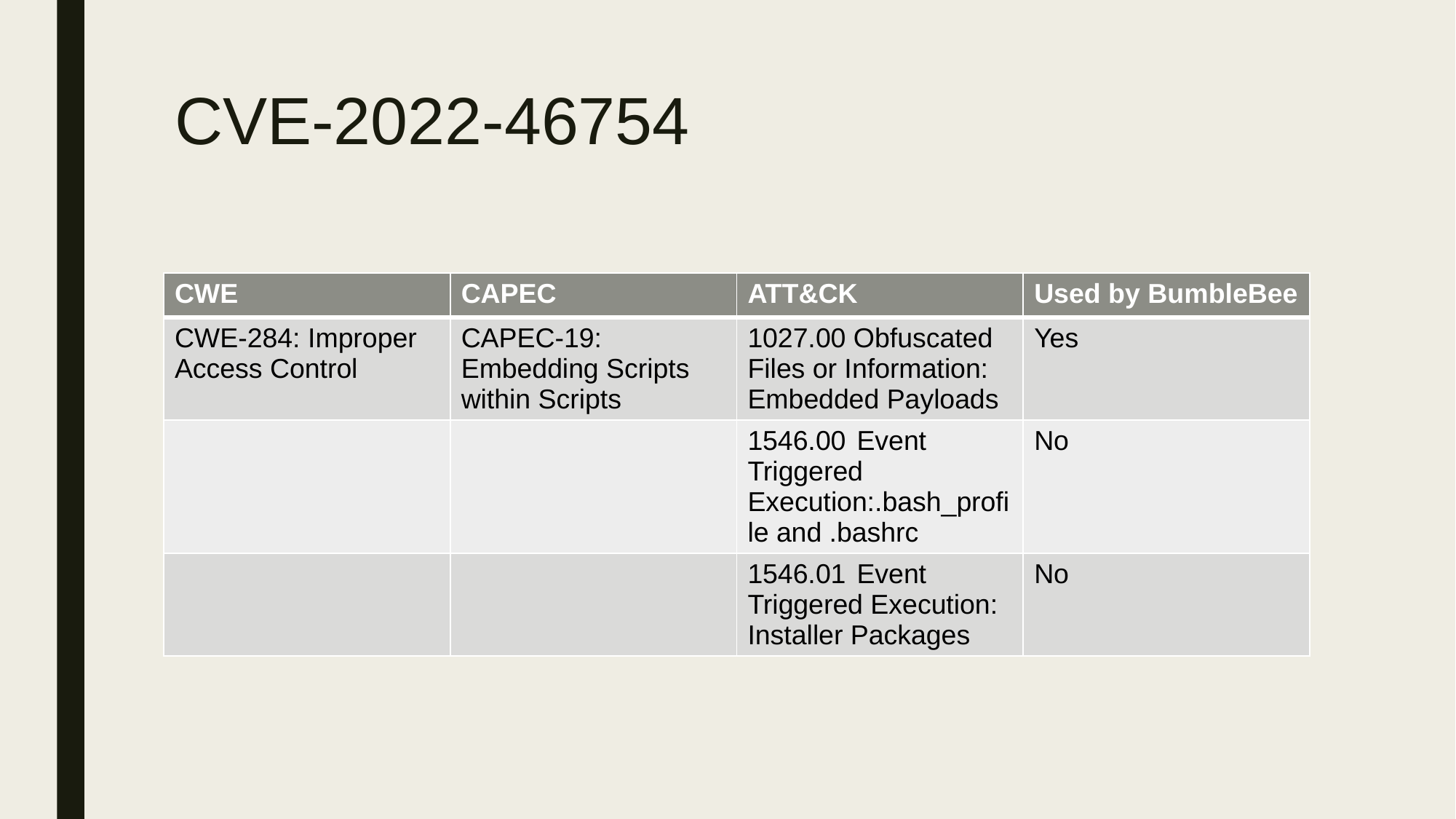

# CVE-2022-46754
| CWE | CAPEC | ATT&CK | Used by BumbleBee |
| --- | --- | --- | --- |
| CWE-284: Improper Access Control | CAPEC-19: Embedding Scripts within Scripts | 1027.00 Obfuscated Files or Information: Embedded Payloads | Yes |
|  |  | 1546.00 Event Triggered Execution:.bash\_profile and .bashrc | No |
|  |  | 1546.01 Event Triggered Execution: Installer Packages | No |